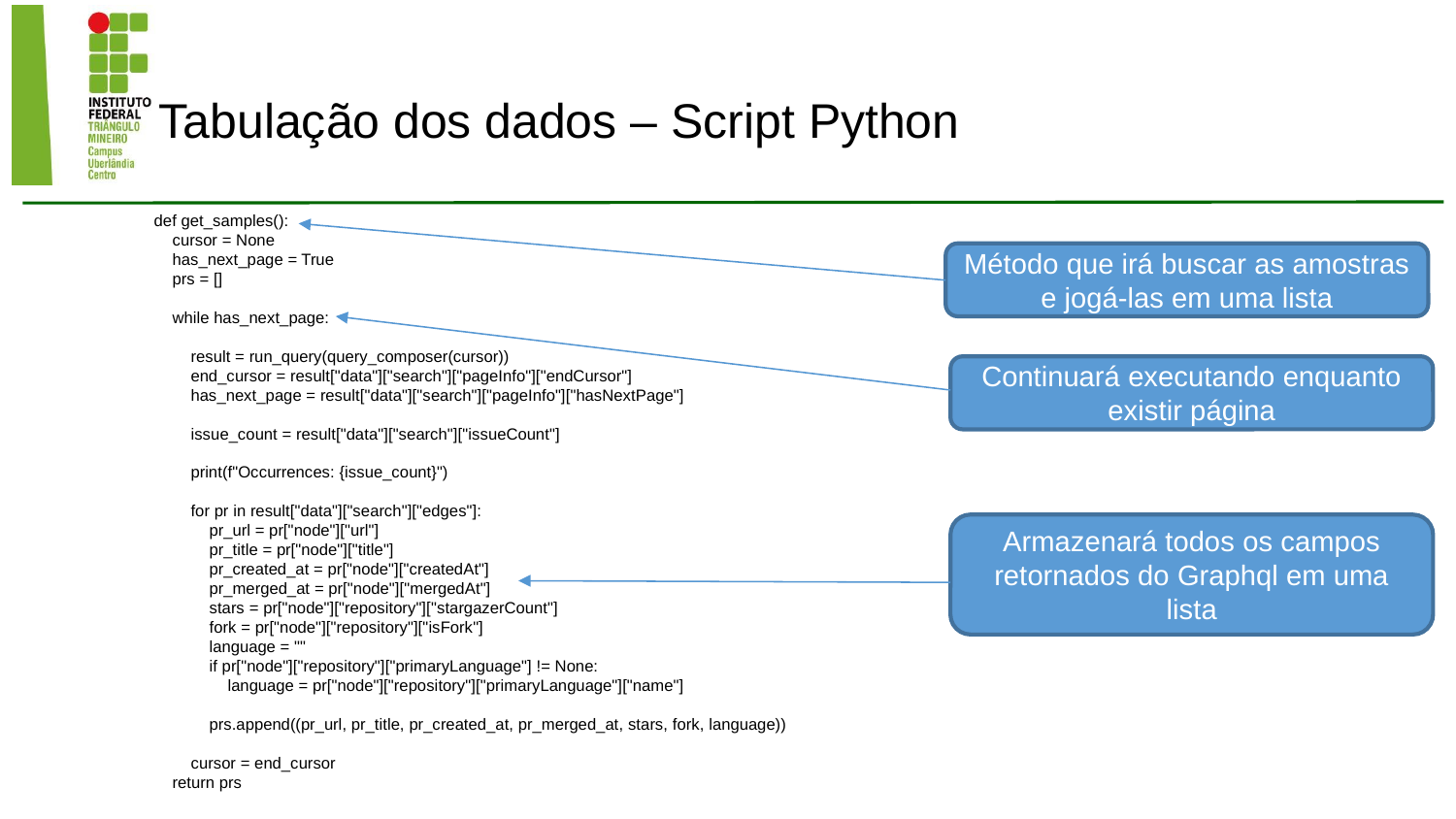

# Tabulação dos dados – Script Python
def get_samples():
    cursor = None
    has_next_page = True
    prs = []

    while has_next_page:
        result = run_query(query_composer(cursor))
        end_cursor = result["data"]["search"]["pageInfo"]["endCursor"]
        has_next_page = result["data"]["search"]["pageInfo"]["hasNextPage"]
        issue_count = result["data"]["search"]["issueCount"]

        print(f"Occurrences: {issue_count}")
        for pr in result["data"]["search"]["edges"]:
            pr_url = pr["node"]["url"]
            pr_title = pr["node"]["title"]
            pr_created_at = pr["node"]["createdAt"]
            pr_merged_at = pr["node"]["mergedAt"]
            stars = pr["node"]["repository"]["stargazerCount"]
            fork = pr["node"]["repository"]["isFork"]
            language = ""
            if pr["node"]["repository"]["primaryLanguage"] != None:
                language = pr["node"]["repository"]["primaryLanguage"]["name"]
            prs.append((pr_url, pr_title, pr_created_at, pr_merged_at, stars, fork, language))
        cursor = end_cursor
    return prs
Método que irá buscar as amostras e jogá-las em uma lista
Continuará executando enquanto existir página
Armazenará todos os campos retornados do Graphql em uma lista